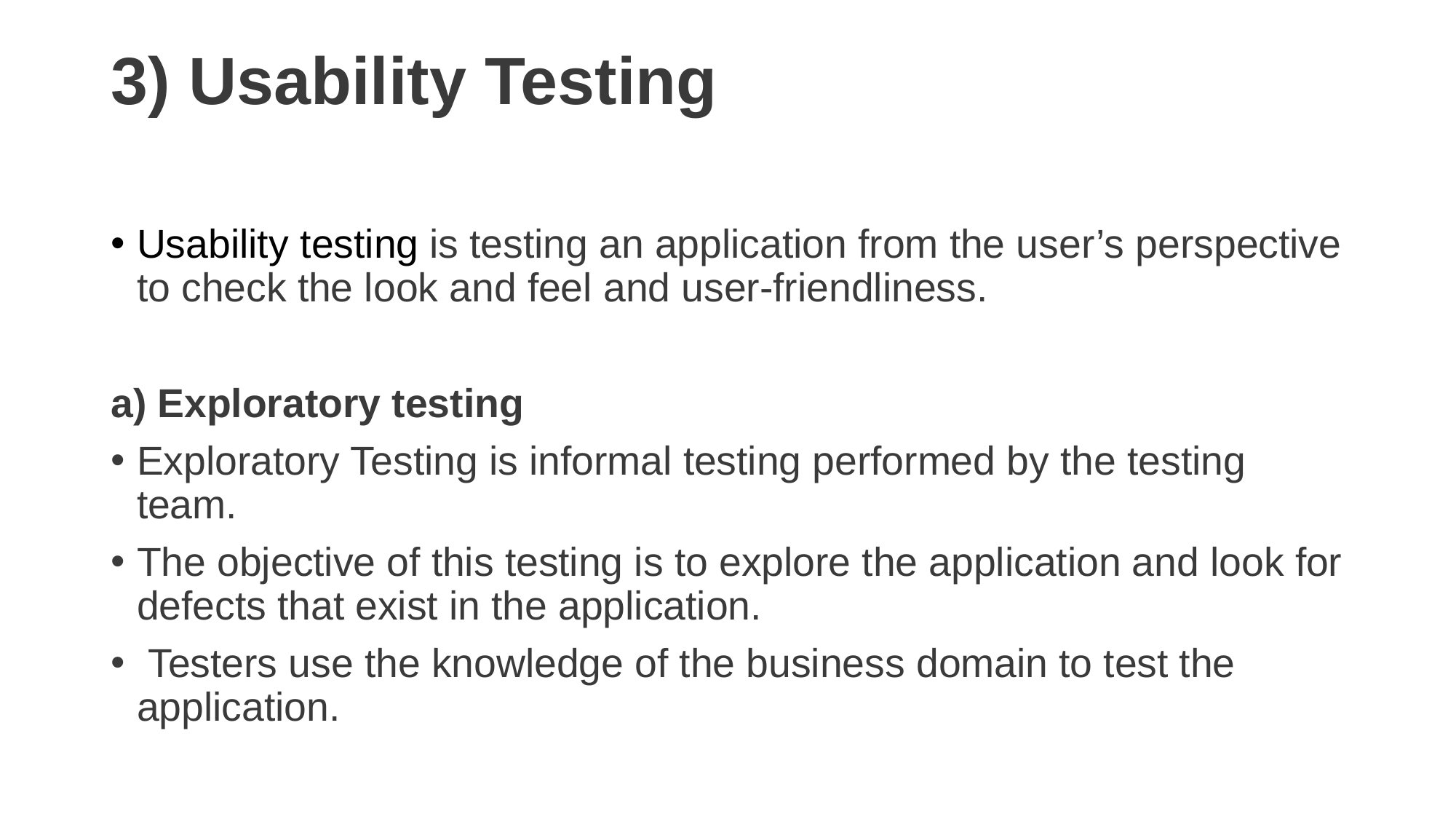

# 3) Usability Testing
Usability testing is testing an application from the user’s perspective to check the look and feel and user-friendliness.

a) Exploratory testing
Exploratory Testing is informal testing performed by the testing team.
The objective of this testing is to explore the application and look for defects that exist in the application.
 Testers use the knowledge of the business domain to test the application.